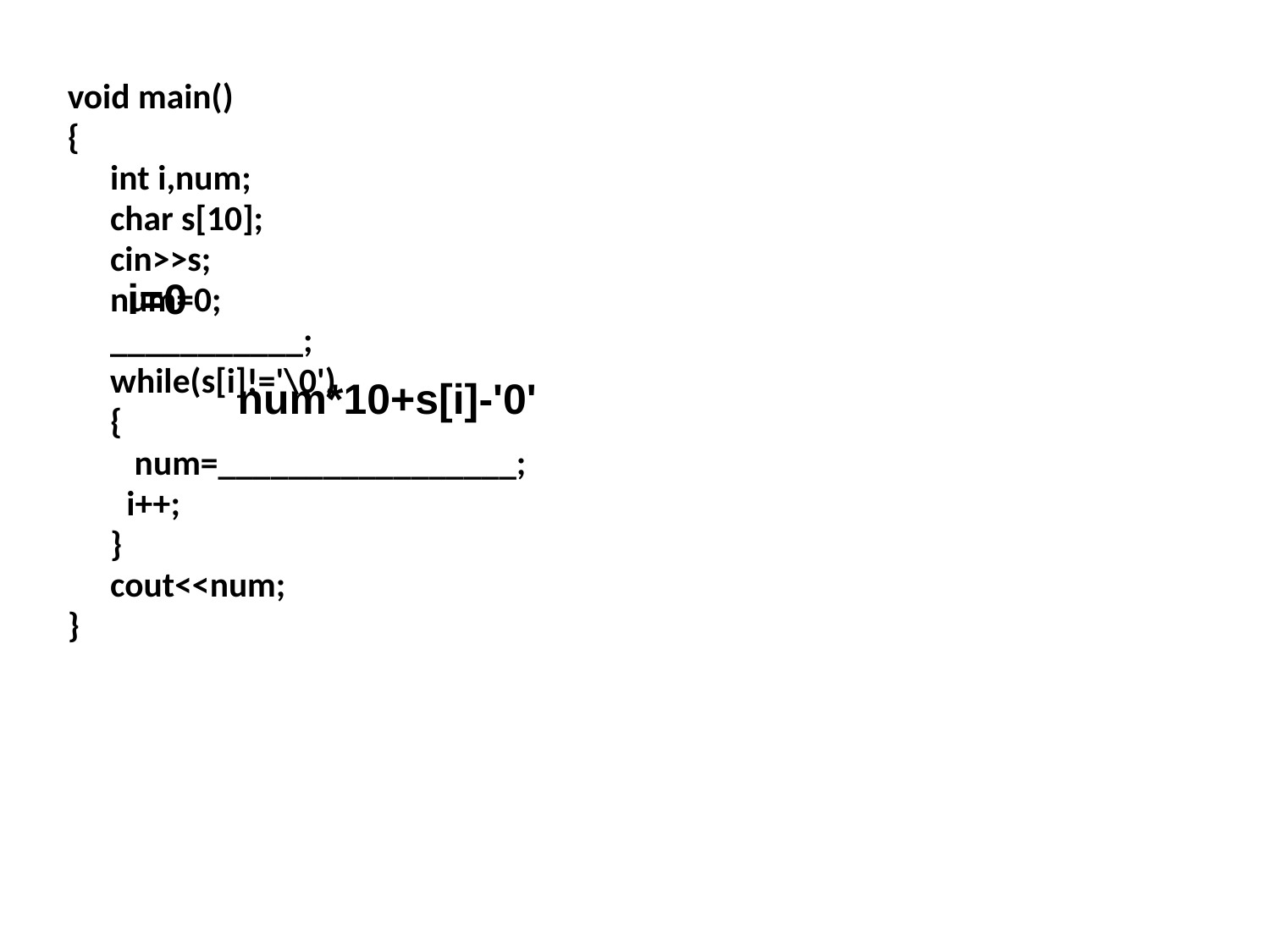

void main()
{
	int i,num;
	char s[10];
	cin>>s;
	num=0;
	___________;
	while(s[i]!='\0')
	{
	   num=_________________;
  	  i++;
	}
	cout<<num;
}

i=0
num*10+s[i]-'0'